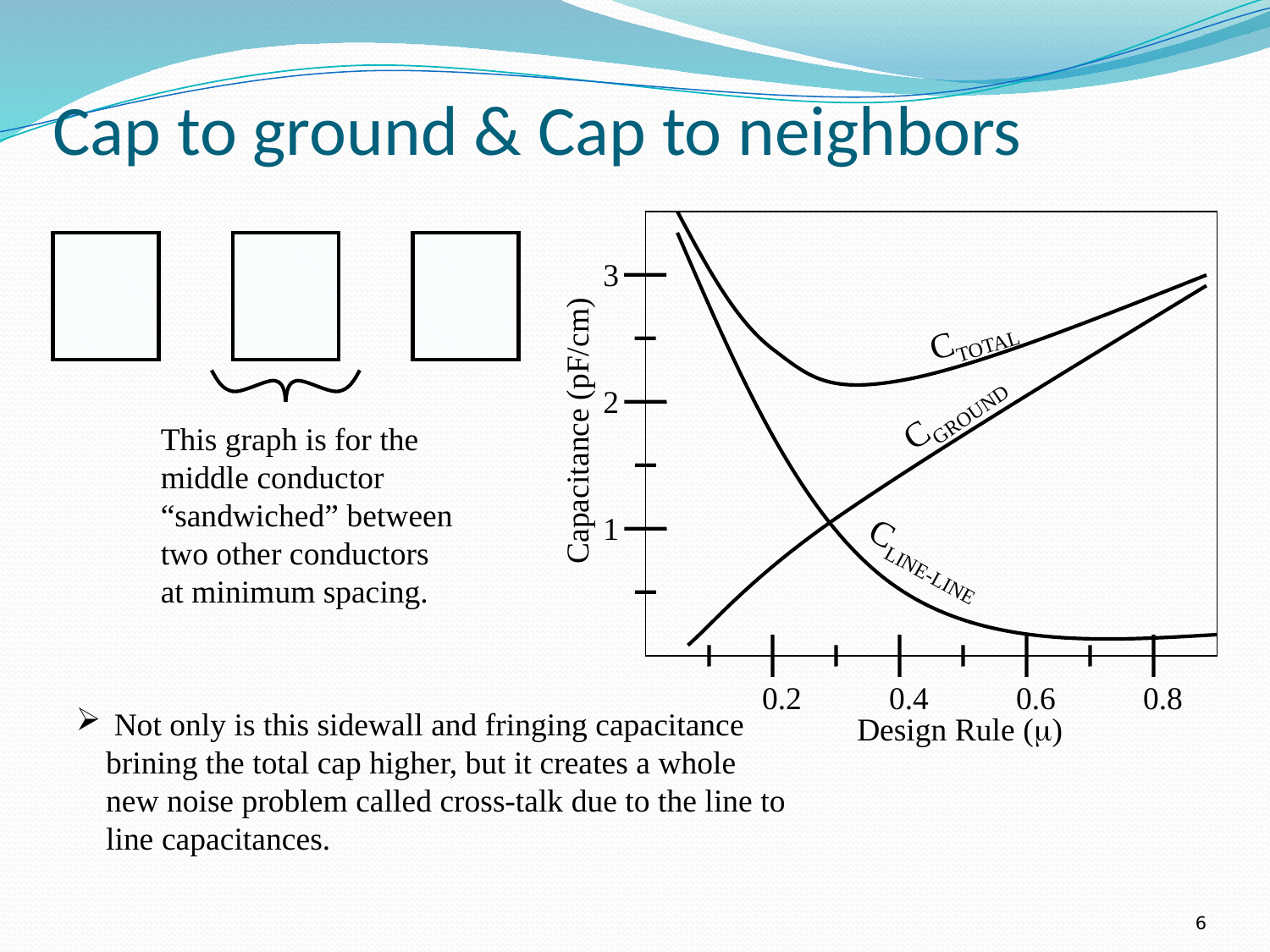

# Cap to ground & Cap to neighbors

3

CTOTAL

2

CGROUND
Capacitance (pF/cm)
This graph is for the
middle conductor
“sandwiched” between
two other conductors
at minimum spacing.

1

CLINE-LINE

0.2
0.4
0.6
0.8
 Not only is this sidewall and fringing capacitance brining the total cap higher, but it creates a whole new noise problem called cross-talk due to the line to line capacitances.
Design Rule (μ)
6